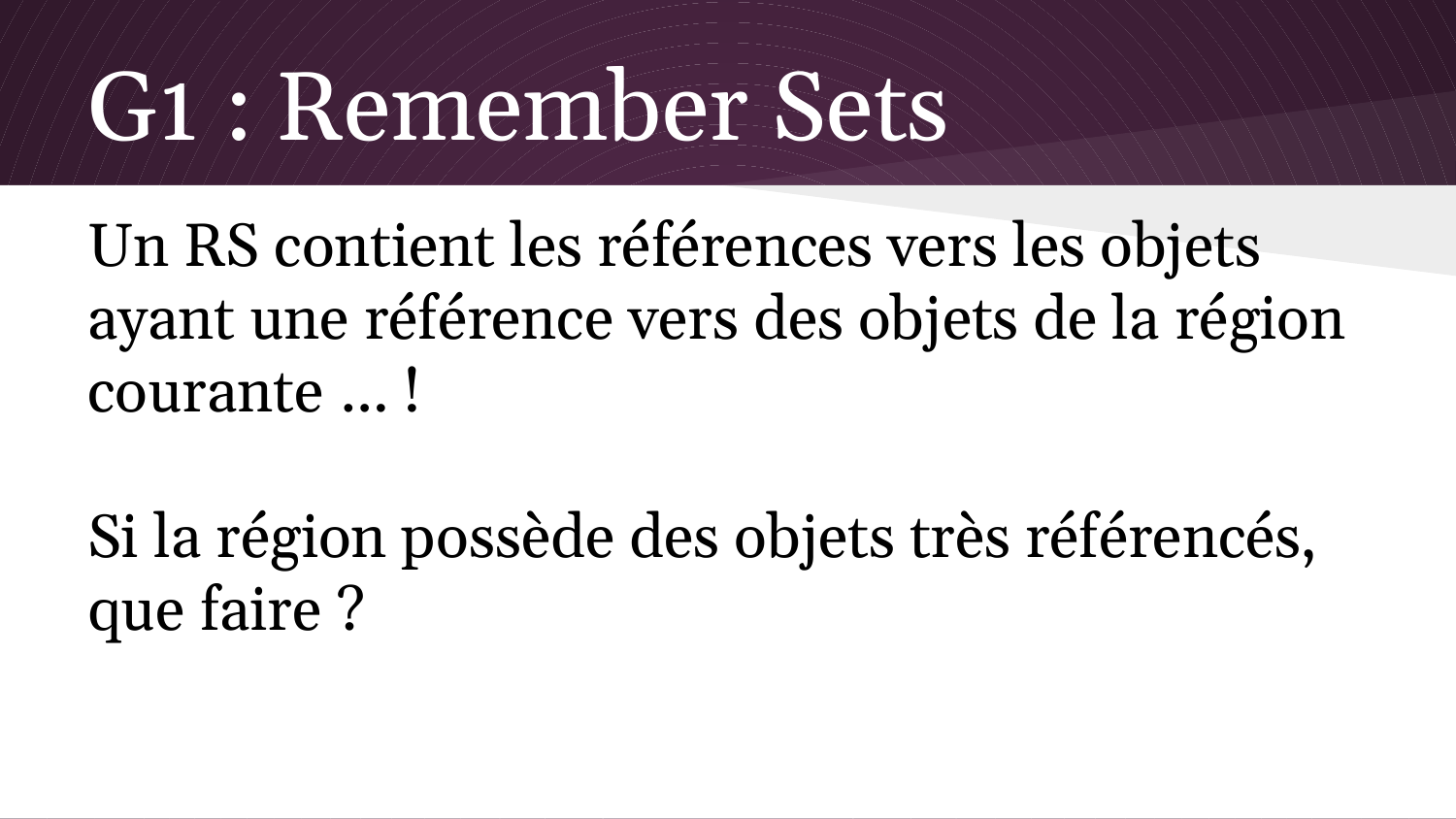

# G1 : Remember Sets
Un RS contient les références vers les objets ayant une référence vers des objets de la région courante … !

Si la région possède des objets très référencés, que faire ?